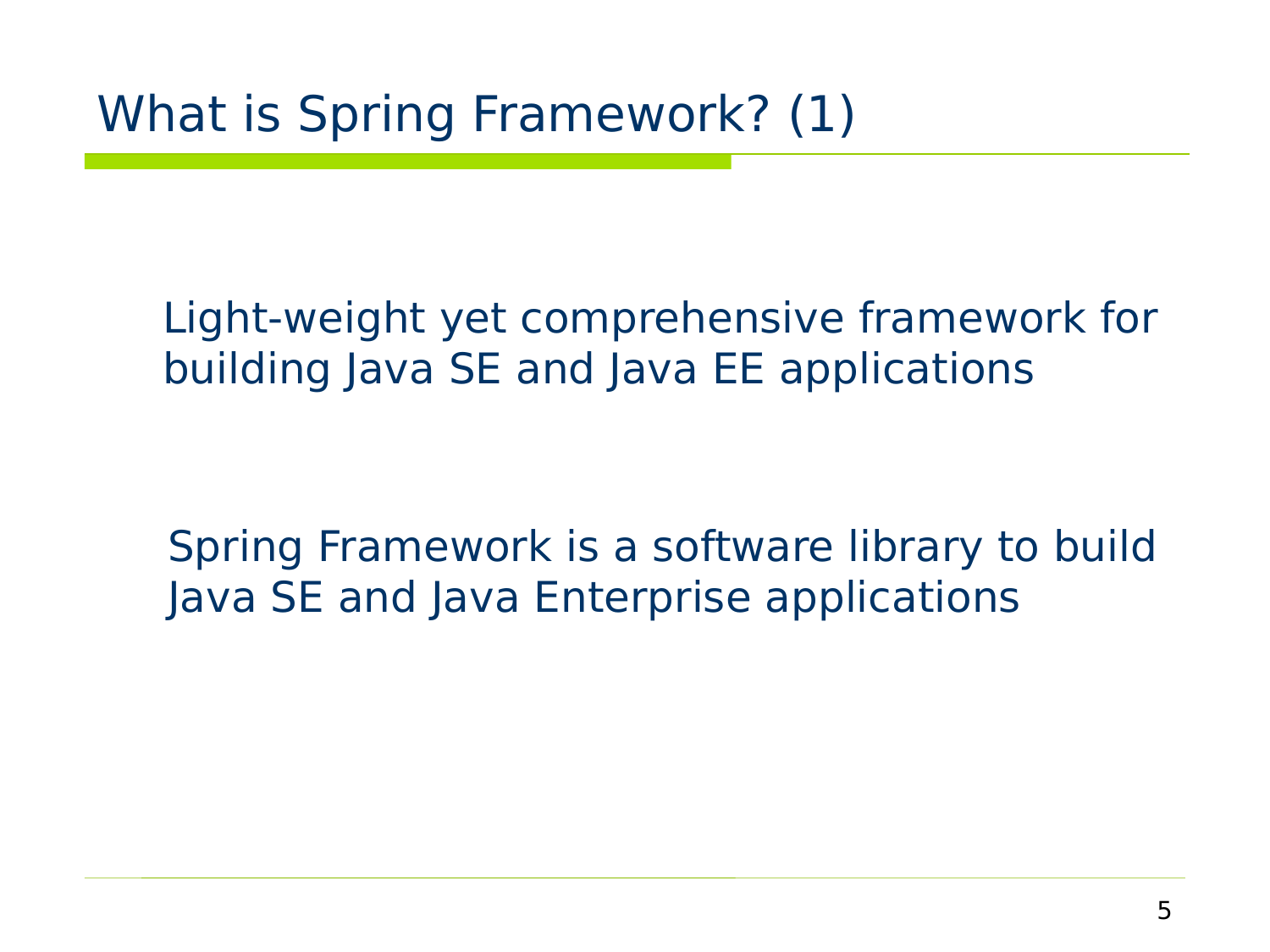

# What is Spring Framework? (1)
 	Light-weight yet comprehensive framework for building Java SE and Java EE applications

	Spring Framework is a software library to build  Java SE and Java Enterprise applications
5